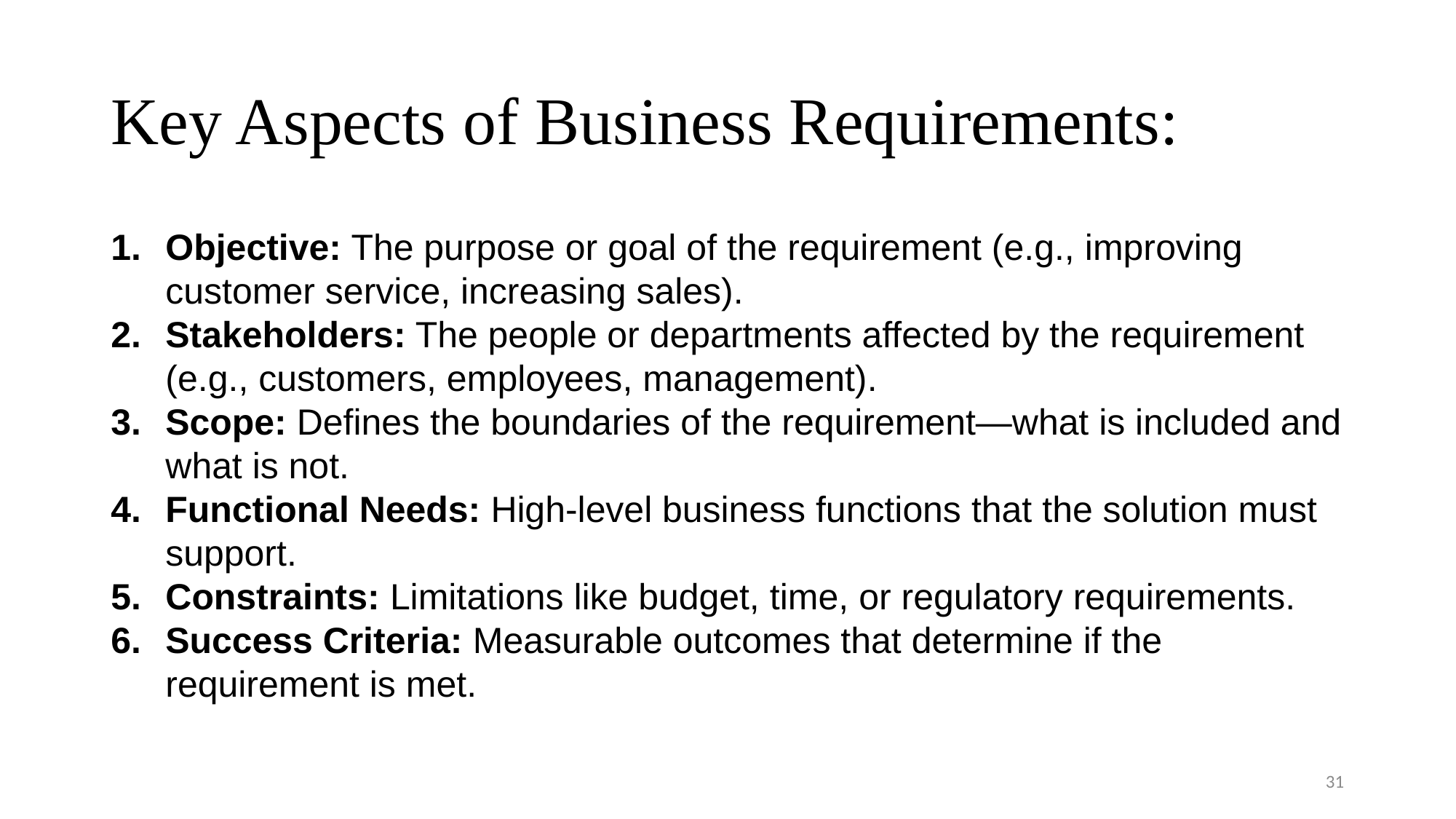

# Key Aspects of Business Requirements:
Objective: The purpose or goal of the requirement (e.g., improving customer service, increasing sales).
Stakeholders: The people or departments affected by the requirement (e.g., customers, employees, management).
Scope: Defines the boundaries of the requirement—what is included and what is not.
Functional Needs: High-level business functions that the solution must support.
Constraints: Limitations like budget, time, or regulatory requirements.
Success Criteria: Measurable outcomes that determine if the requirement is met.

31